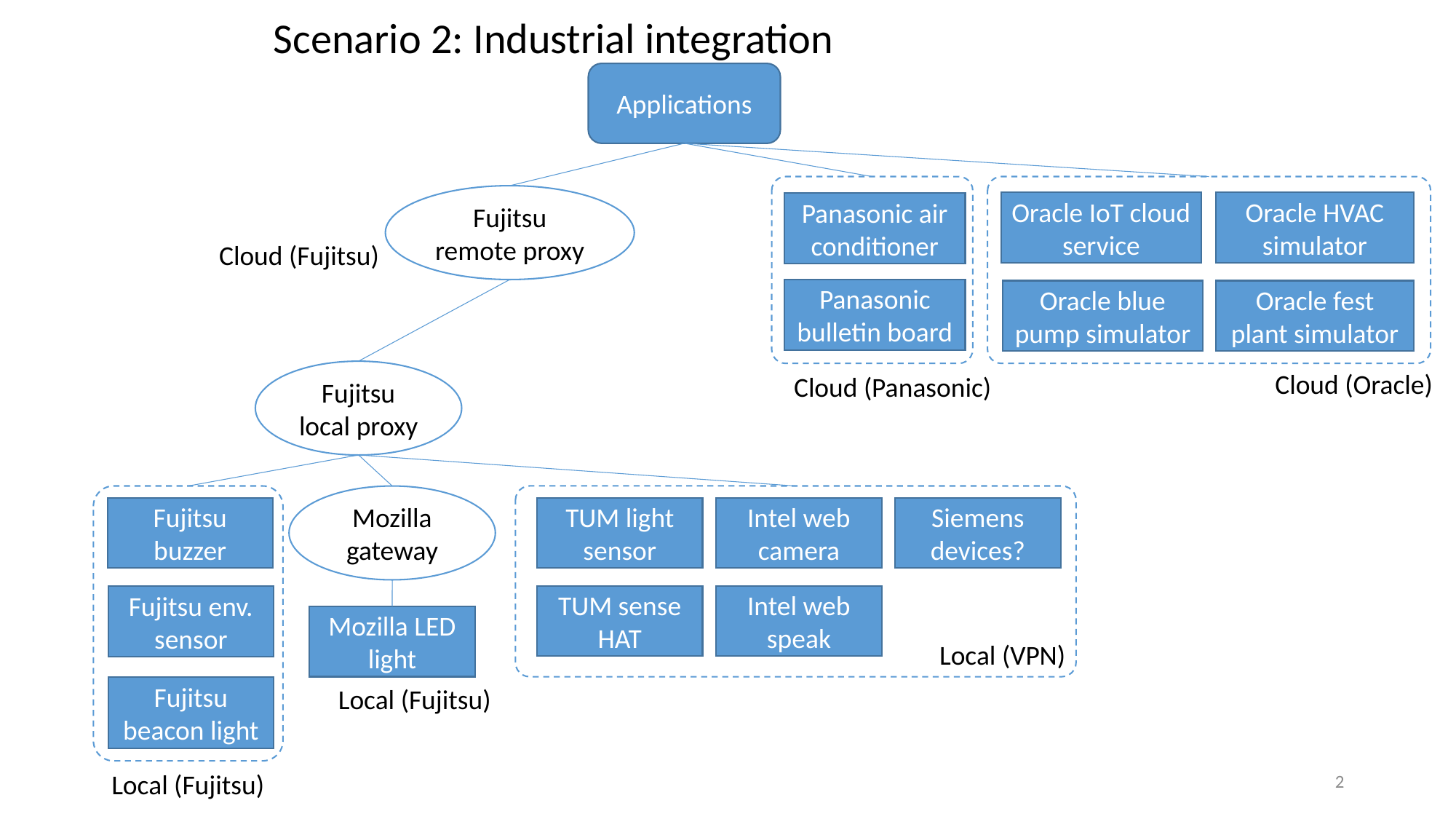

Scenario 2: Industrial integration
Applications

Fujitsu remote proxy
Oracle IoT cloud service
Oracle HVAC simulator
Panasonic air conditioner
Cloud (Fujitsu)
Panasonic bulletin board
Oracle blue pump simulator
Oracle fest plant simulator
Fujitsu local proxy
Cloud (Oracle)
Cloud (Panasonic)

Mozilla gateway

TUM light sensor
Intel web camera
Siemens devices?
Fujitsu buzzer
TUM sense HAT
Intel web speak
Fujitsu env. sensor
Mozilla LED light
Local (VPN)
Local (Fujitsu)
Fujitsu beacon light
2
Local (Fujitsu)